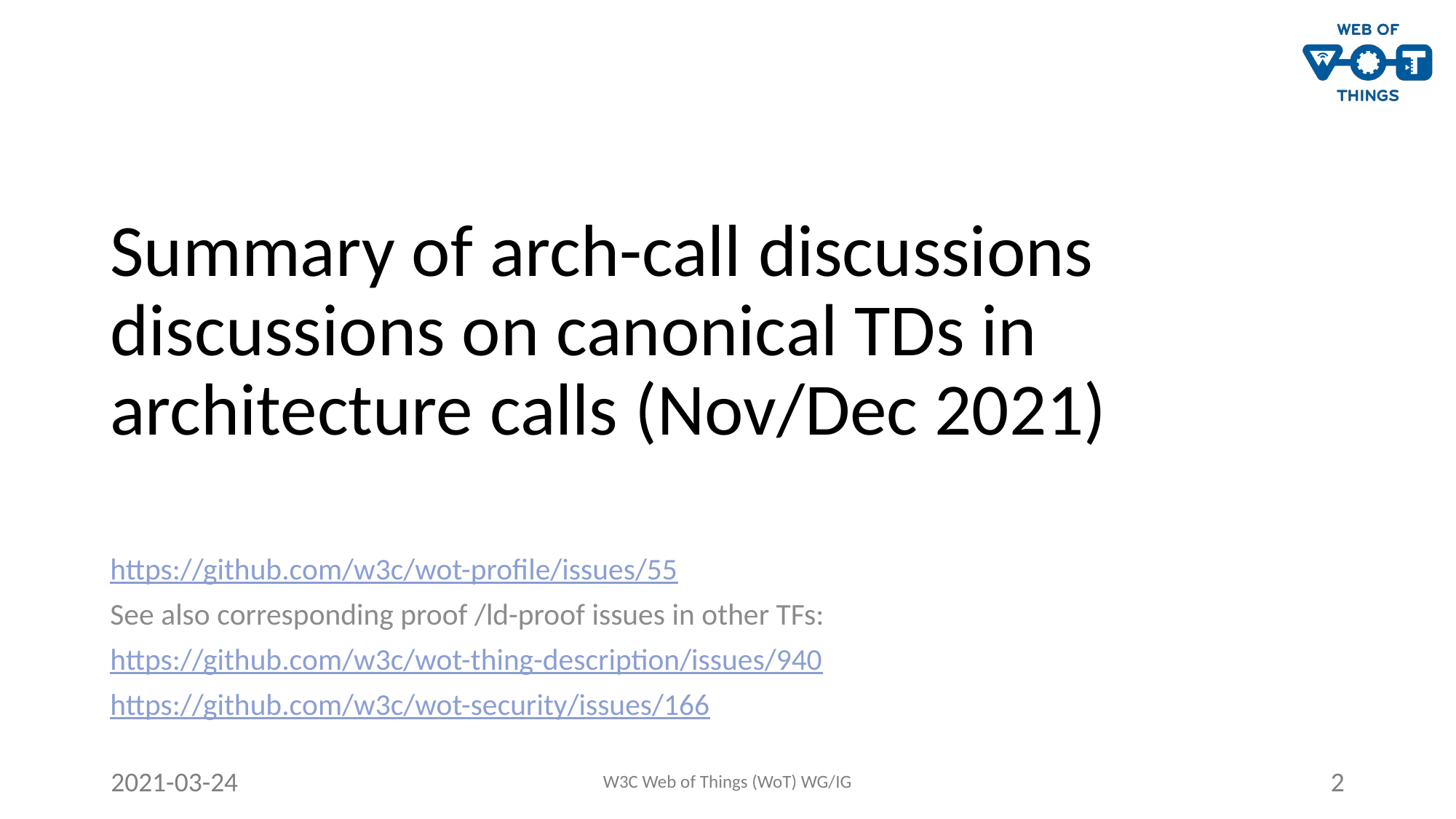

# Summary of arch-call discussions discussions on canonical TDs in architecture calls (Nov/Dec 2021)
https://github.com/w3c/wot-profile/issues/55
See also corresponding proof /ld-proof issues in other TFs:
https://github.com/w3c/wot-thing-description/issues/940
https://github.com/w3c/wot-security/issues/166

2021-03-24
W3C Web of Things (WoT) WG/IG
2